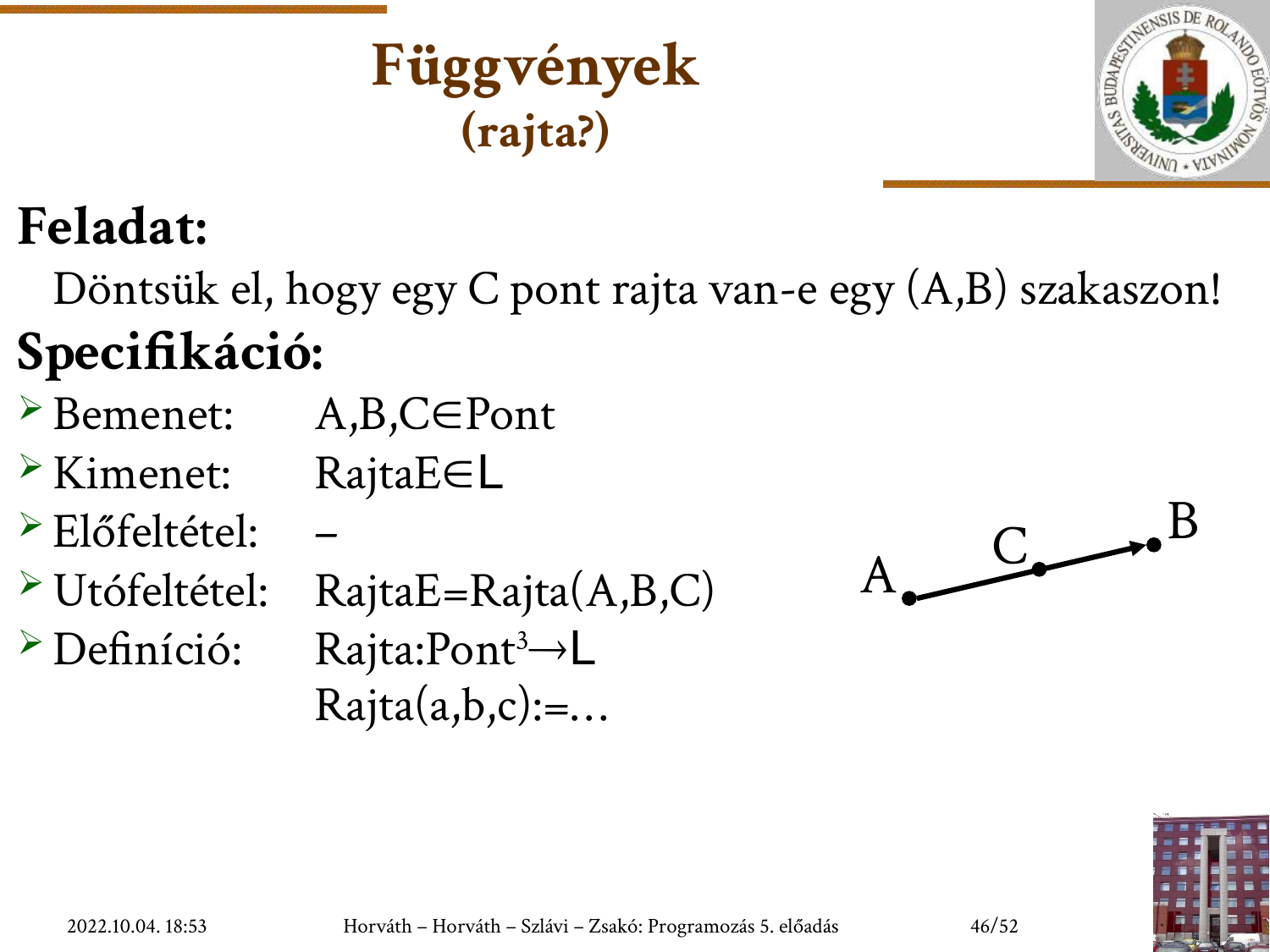

Függvények
(rajta?)
Feladat:
	Döntsük el, hogy egy C pont rajta van-e egy (A,B) szakaszon!
Specifikáció:
Bemenet:	A,B,C∈Pont
Kimenet:	RajtaE∈L
Előfeltétel: 	–
Utófeltétel:	RajtaE=Rajta(A,B,C)
Definíció: 	Rajta:Pont3→L
	Rajta(a,b,c):=…
B
C

A

2022.10.04. 18:53
Horváth – Horváth – Szlávi – Zsakó: Programozás 5. előadás
46/52